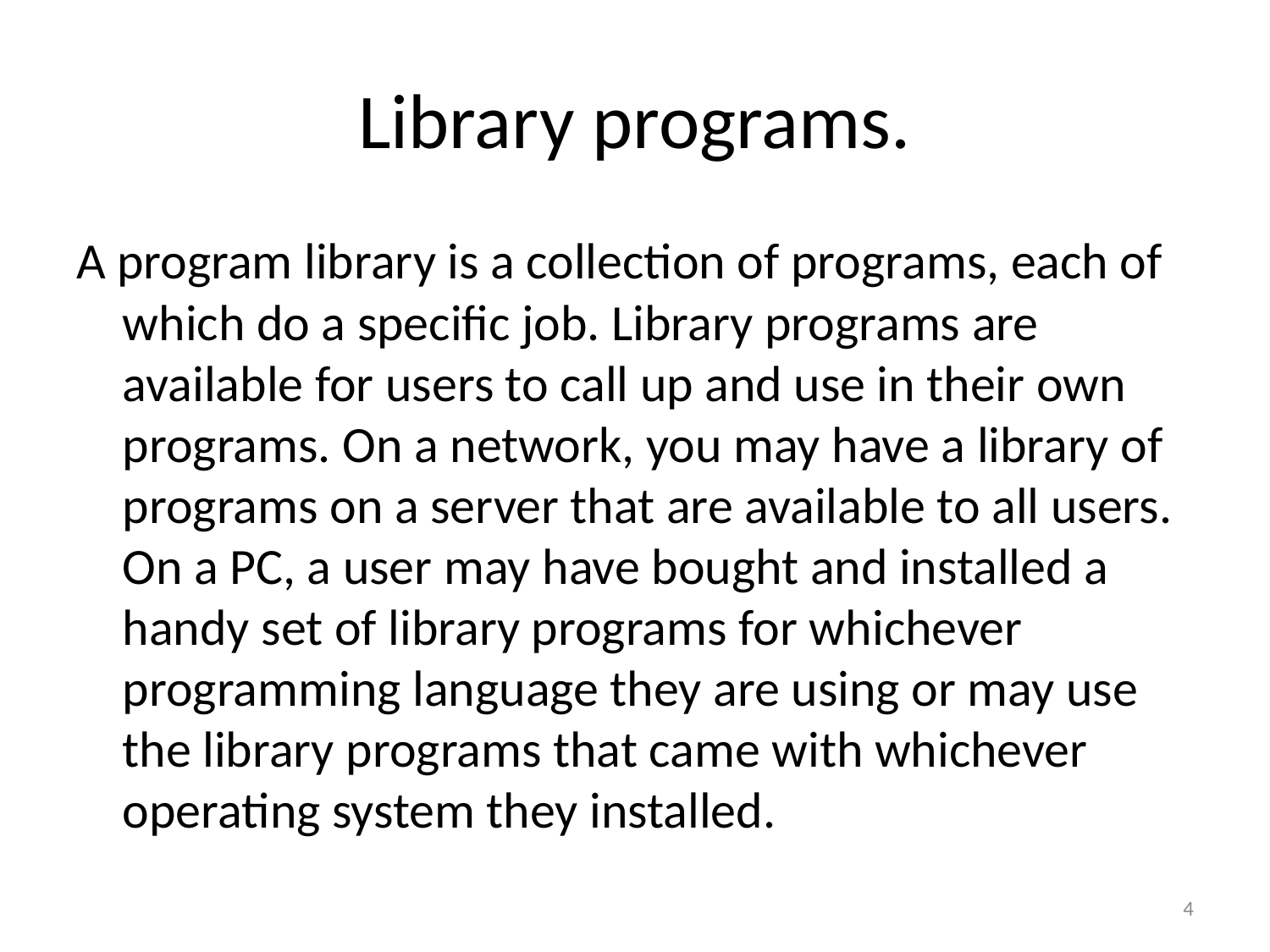

# Library programs.
A program library is a collection of programs, each of which do a specific job. Library programs are available for users to call up and use in their own programs. On a network, you may have a library of programs on a server that are available to all users. On a PC, a user may have bought and installed a handy set of library programs for whichever programming language they are using or may use the library programs that came with whichever operating system they installed.
4